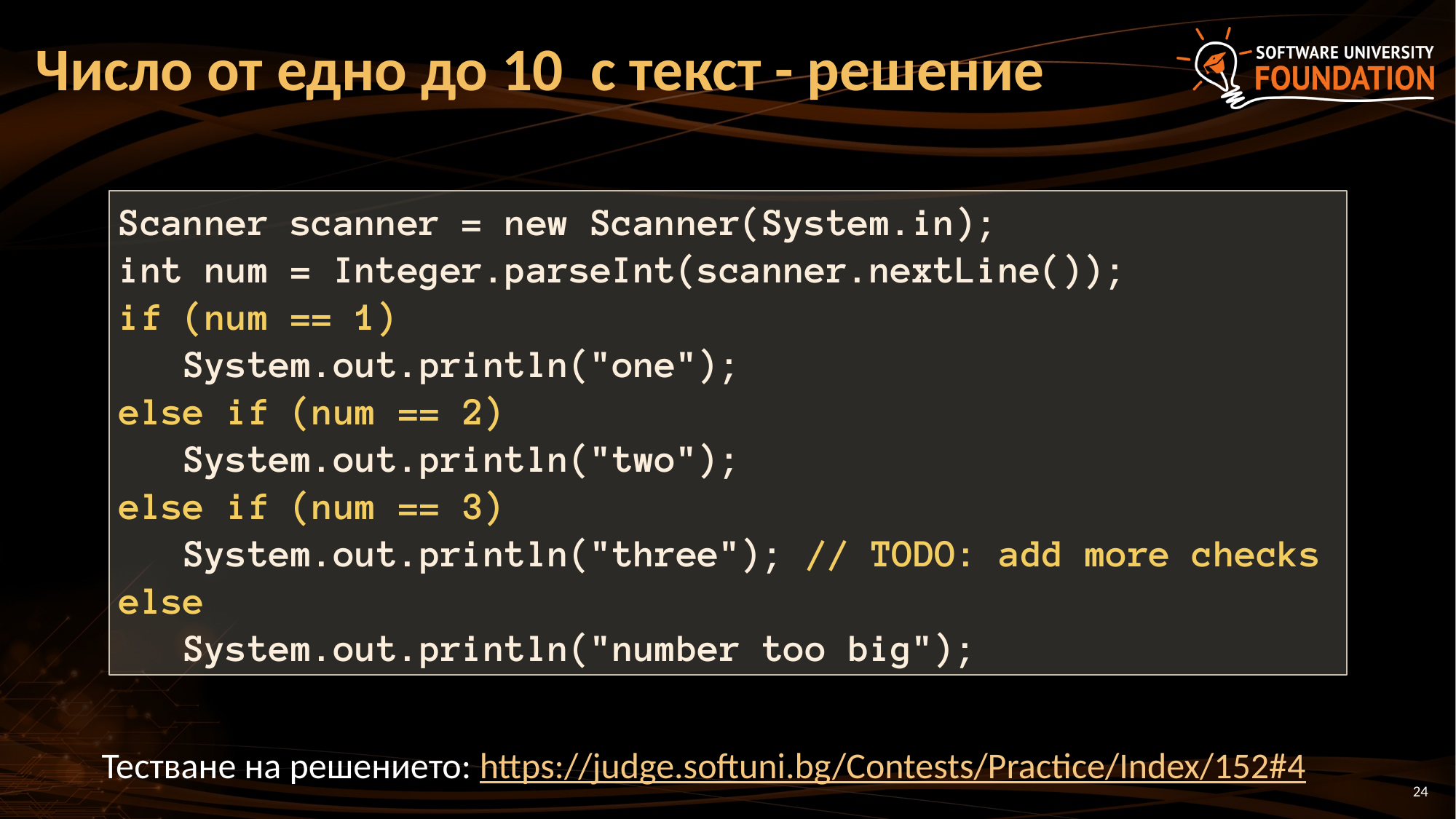

# Число от едно до 10  с текст - решение
Scanner scanner = new Scanner(System.in);
int num = Integer.parseInt(scanner.nextLine());
if (num == 1)
   System.out.println("one");
else if (num == 2)
   System.out.println("two");
else if (num == 3)
   System.out.println("three"); // TODO: add more checks
else
   System.out.println("number too big");
Тестване на решението: https://judge.softuni.bg/Contests/Practice/Index/152#4
24